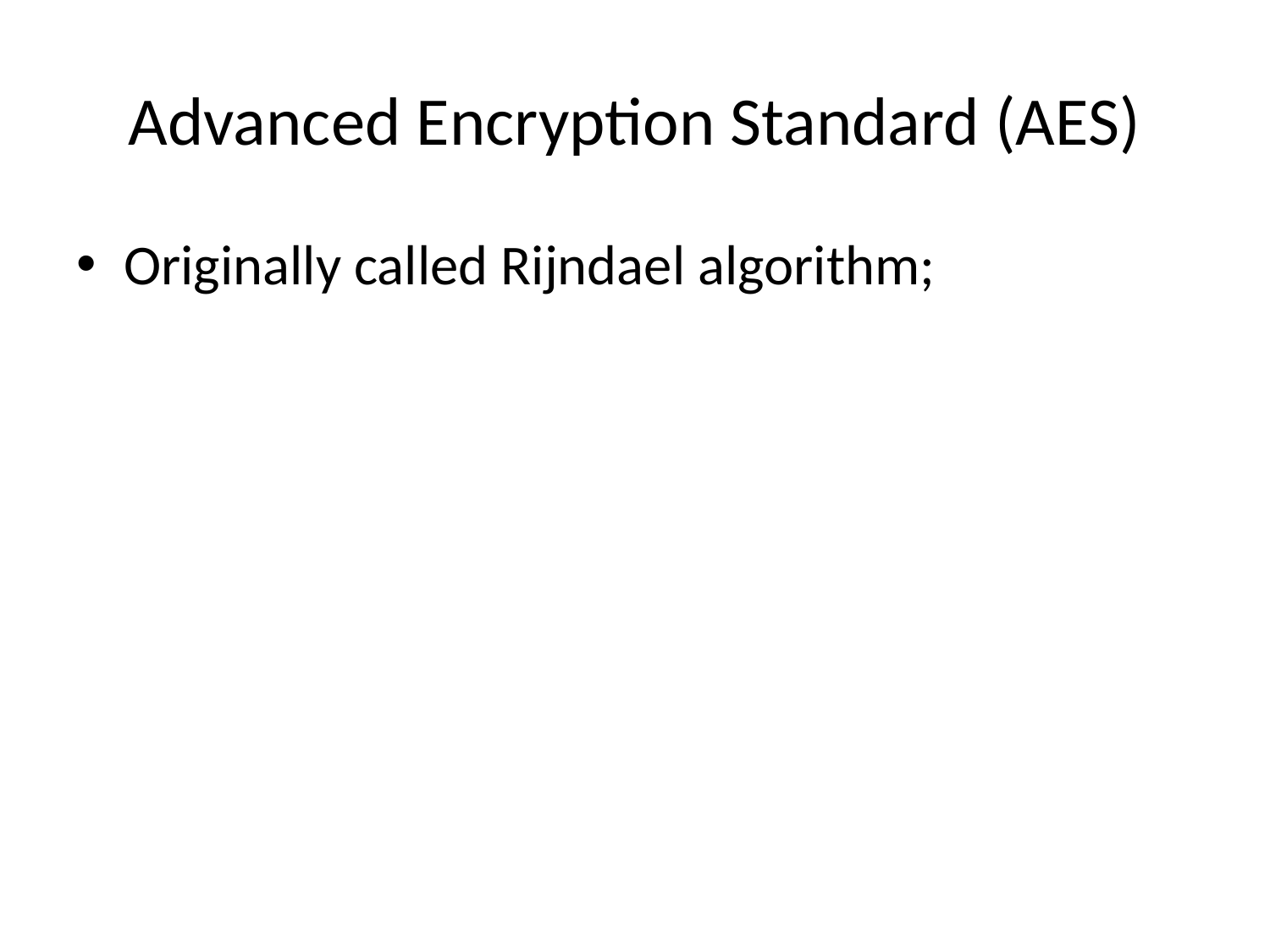

# Advanced Encryption Standard (AES)
Originally called Rijndael algorithm;